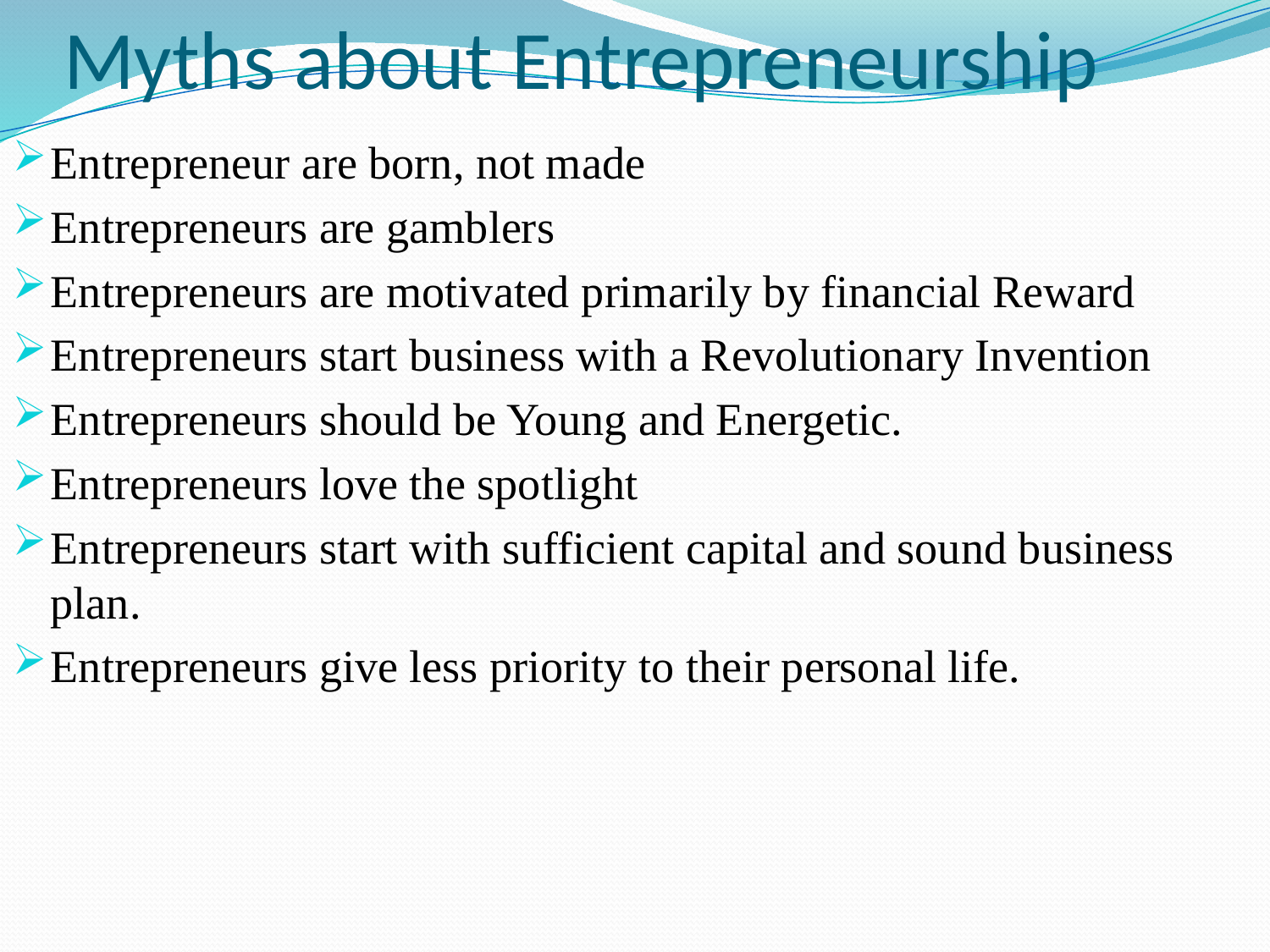

# Myths about Entrepreneurship
Entrepreneur are born, not made
Entrepreneurs are gamblers
Entrepreneurs are motivated primarily by financial Reward
Entrepreneurs start business with a Revolutionary Invention
Entrepreneurs should be Young and Energetic.
Entrepreneurs love the spotlight
Entrepreneurs start with sufficient capital and sound business plan.
Entrepreneurs give less priority to their personal life.